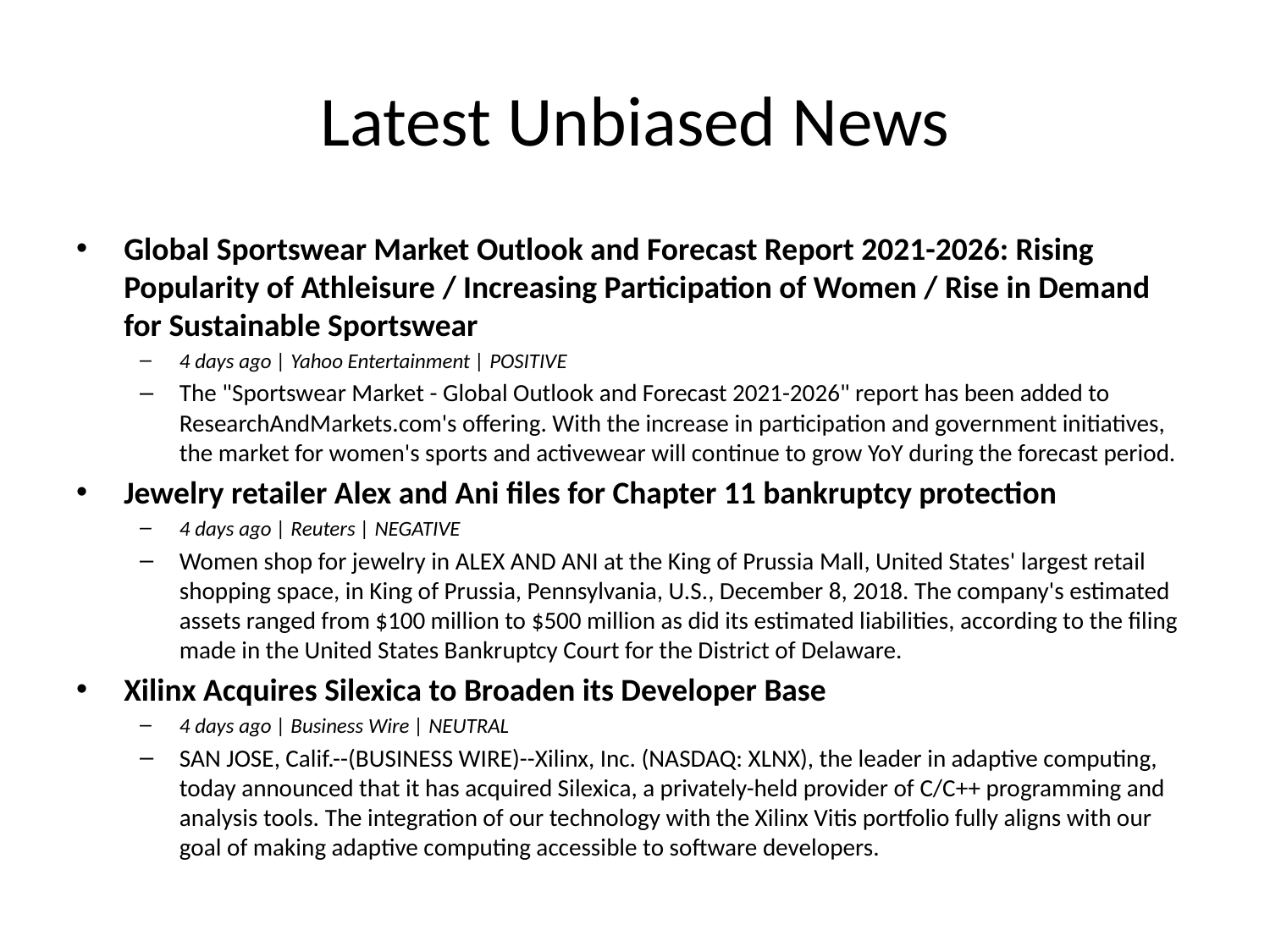

# Latest Unbiased News
Global Sportswear Market Outlook and Forecast Report 2021-2026: Rising Popularity of Athleisure / Increasing Participation of Women / Rise in Demand for Sustainable Sportswear
4 days ago | Yahoo Entertainment | POSITIVE
The "Sportswear Market - Global Outlook and Forecast 2021-2026" report has been added to ResearchAndMarkets.com's offering. With the increase in participation and government initiatives, the market for women's sports and activewear will continue to grow YoY during the forecast period.
Jewelry retailer Alex and Ani files for Chapter 11 bankruptcy protection
4 days ago | Reuters | NEGATIVE
Women shop for jewelry in ALEX AND ANI at the King of Prussia Mall, United States' largest retail shopping space, in King of Prussia, Pennsylvania, U.S., December 8, 2018. The company's estimated assets ranged from $100 million to $500 million as did its estimated liabilities, according to the filing made in the United States Bankruptcy Court for the District of Delaware.
Xilinx Acquires Silexica to Broaden its Developer Base
4 days ago | Business Wire | NEUTRAL
SAN JOSE, Calif.--(BUSINESS WIRE)--Xilinx, Inc. (NASDAQ: XLNX), the leader in adaptive computing, today announced that it has acquired Silexica, a privately-held provider of C/C++ programming and analysis tools. The integration of our technology with the Xilinx Vitis portfolio fully aligns with our goal of making adaptive computing accessible to software developers.